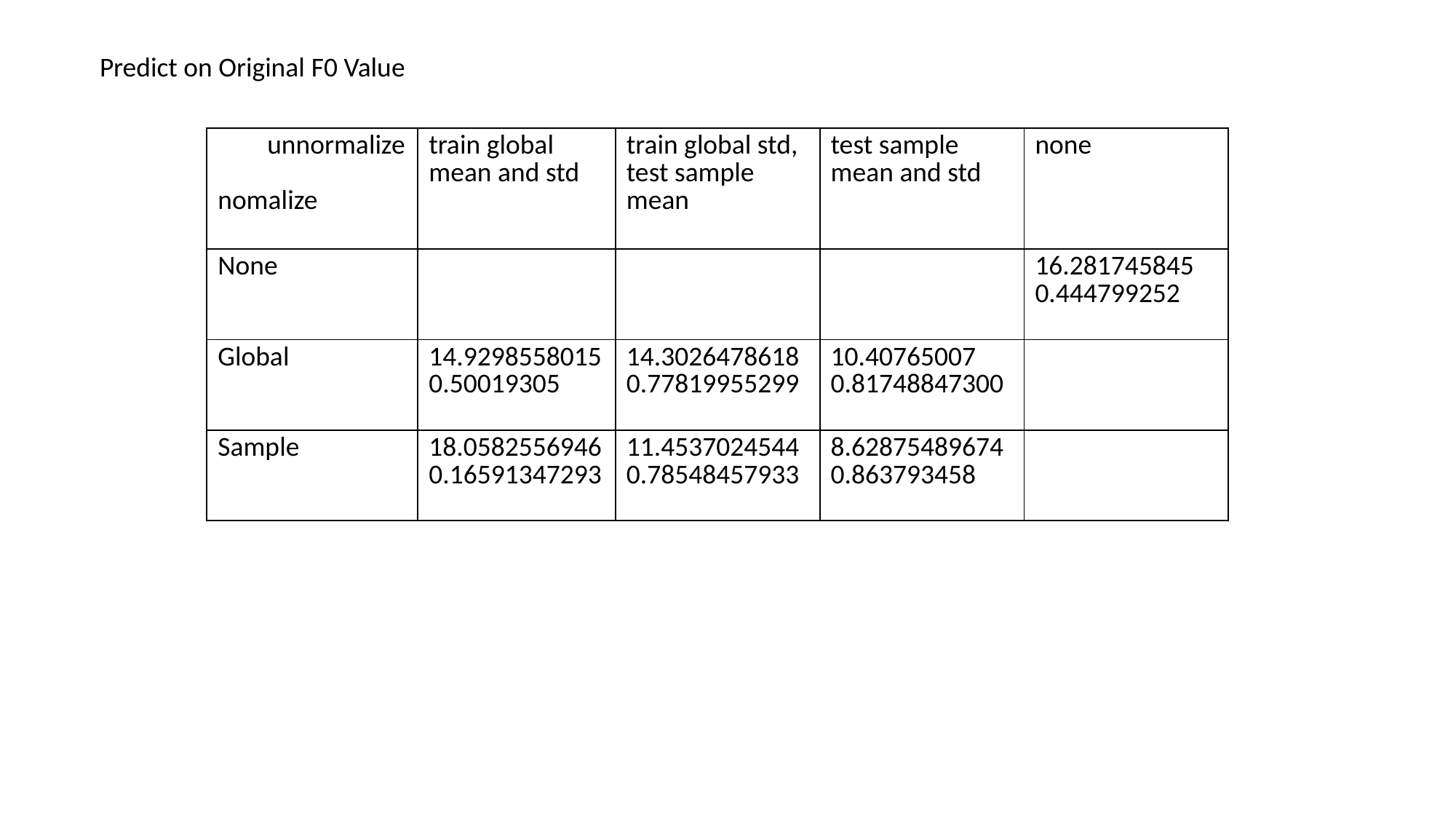

Predict on Original F0 Value
| unnormalize nomalize | train global mean and std | train global std, test sample mean | test sample mean and std | none |
| --- | --- | --- | --- | --- |
| None |  |  |  | 16.281745845 0.444799252 |
| Global | 14.9298558015 0.50019305 | 14.3026478618 0.77819955299 | 10.40765007 0.81748847300 |  |
| Sample | 18.0582556946 0.16591347293 | 11.4537024544 0.78548457933 | 8.62875489674 0.863793458 |  |